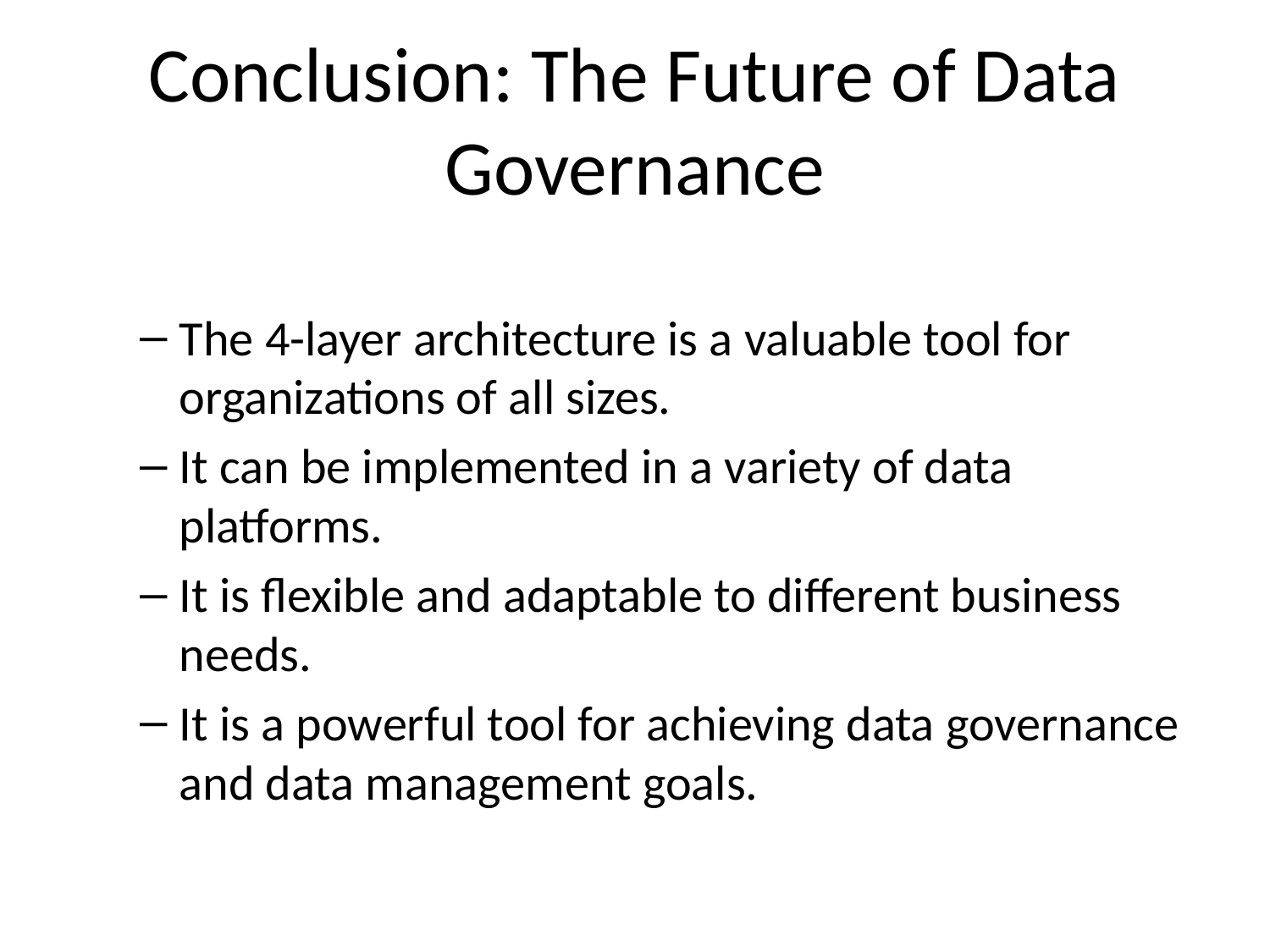

# Conclusion: The Future of Data Governance

The 4-layer architecture is a valuable tool for organizations of all sizes.
It can be implemented in a variety of data platforms.
It is flexible and adaptable to different business needs.
It is a powerful tool for achieving data governance and data management goals.